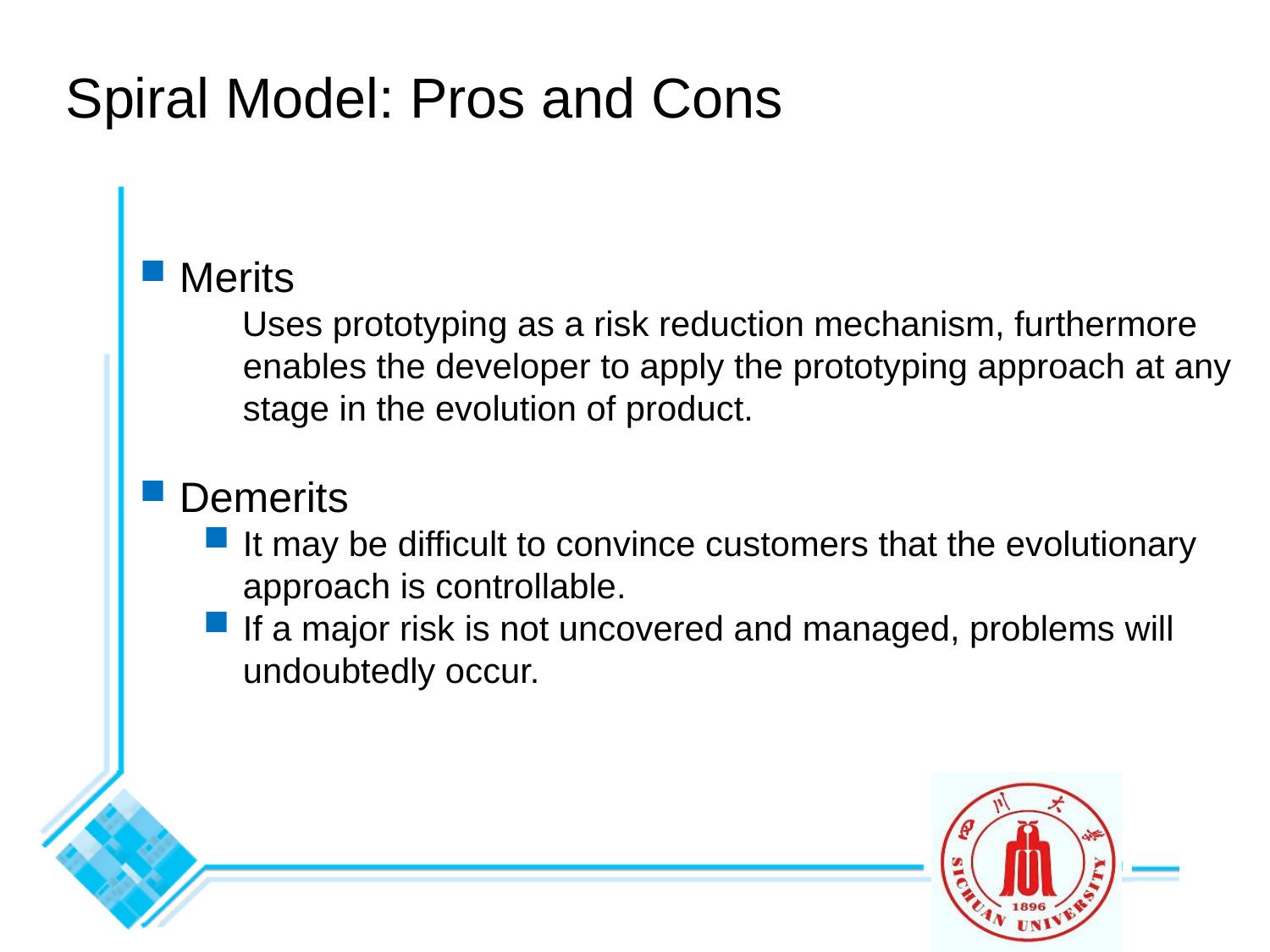

Spiral Model: Pros and Cons
 Merits
    Uses prototyping as a risk reduction mechanism, furthermore enables the developer to apply the prototyping approach at any stage in the evolution of product.

 Demerits
It may be difficult to convince customers that the evolutionary approach is controllable.
If a major risk is not uncovered and managed, problems will undoubtedly occur.

66